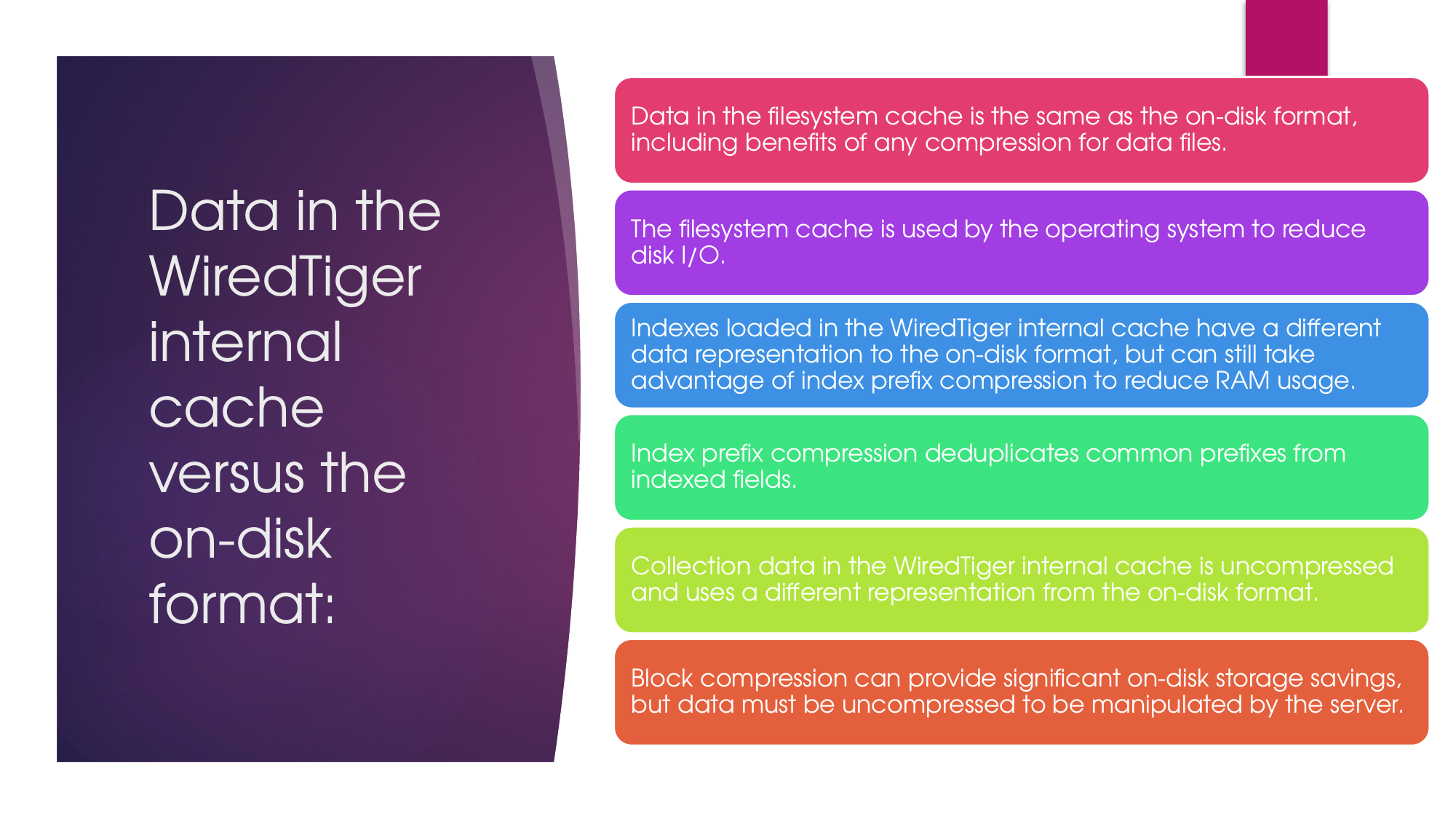

Data in the filesystem cache is the same as the on-disk format, including benefits of any compression for data files.
The filesystem cache is used by the operating system to reduce disk I/O.
Indexes loaded in the WiredTiger internal cache have a different data representation to the on-disk format, but can still take advantage of index prefix compression to reduce RAM usage.
Index prefix compression deduplicates common prefixes from indexed fields.
Collection data in the WiredTiger internal cache is uncompressed and uses a different representation from the on-disk format.
Block compression can provide significant on-disk storage savings, but data must be uncompressed to be manipulated by the server.
# Data in the WiredTiger internal cache versus the on-disk format: